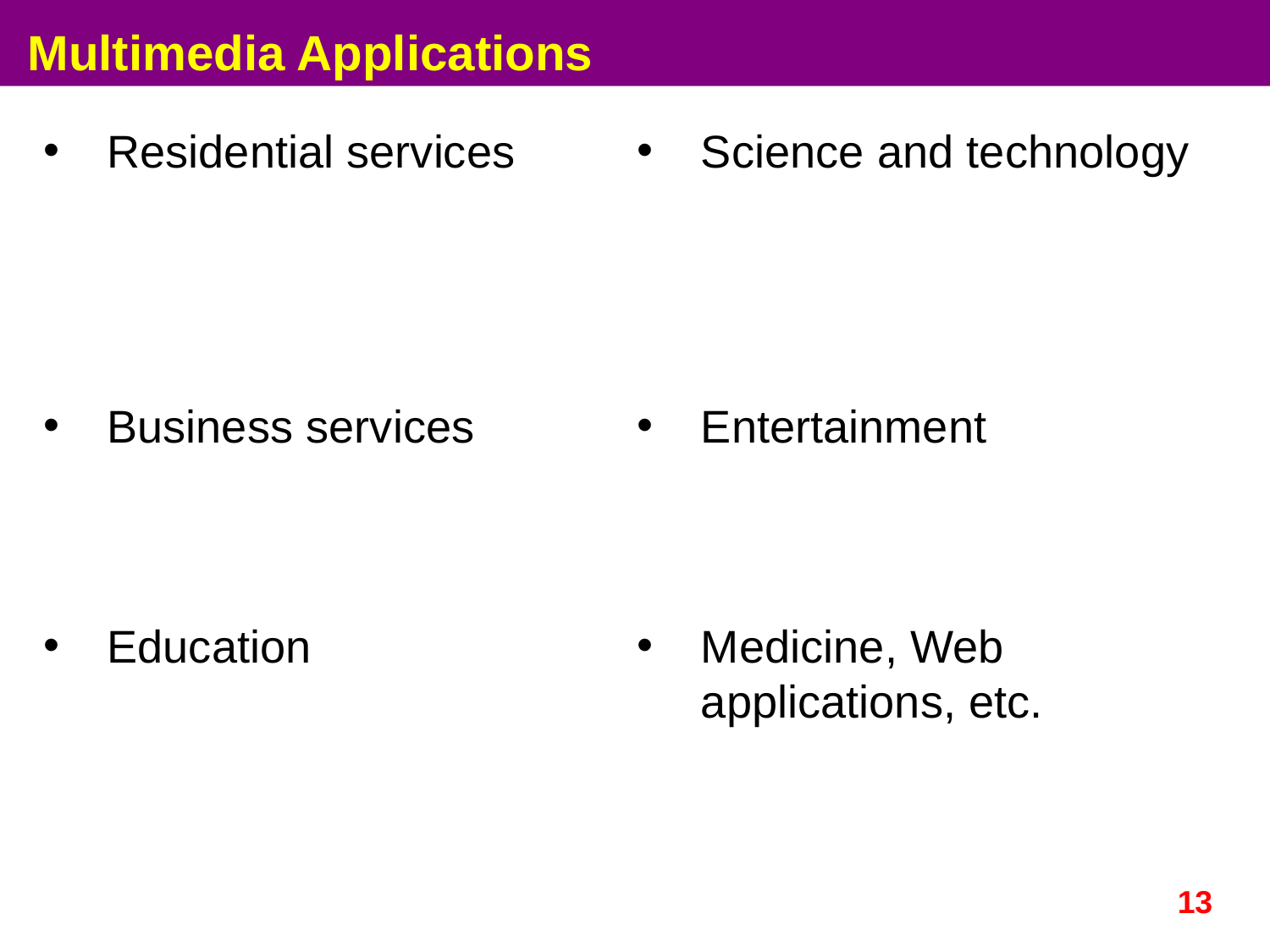

# Multimedia Applications
Residential services

Business services

Education

Science and technology

Entertainment

Medicine, Web   applications, etc.
13